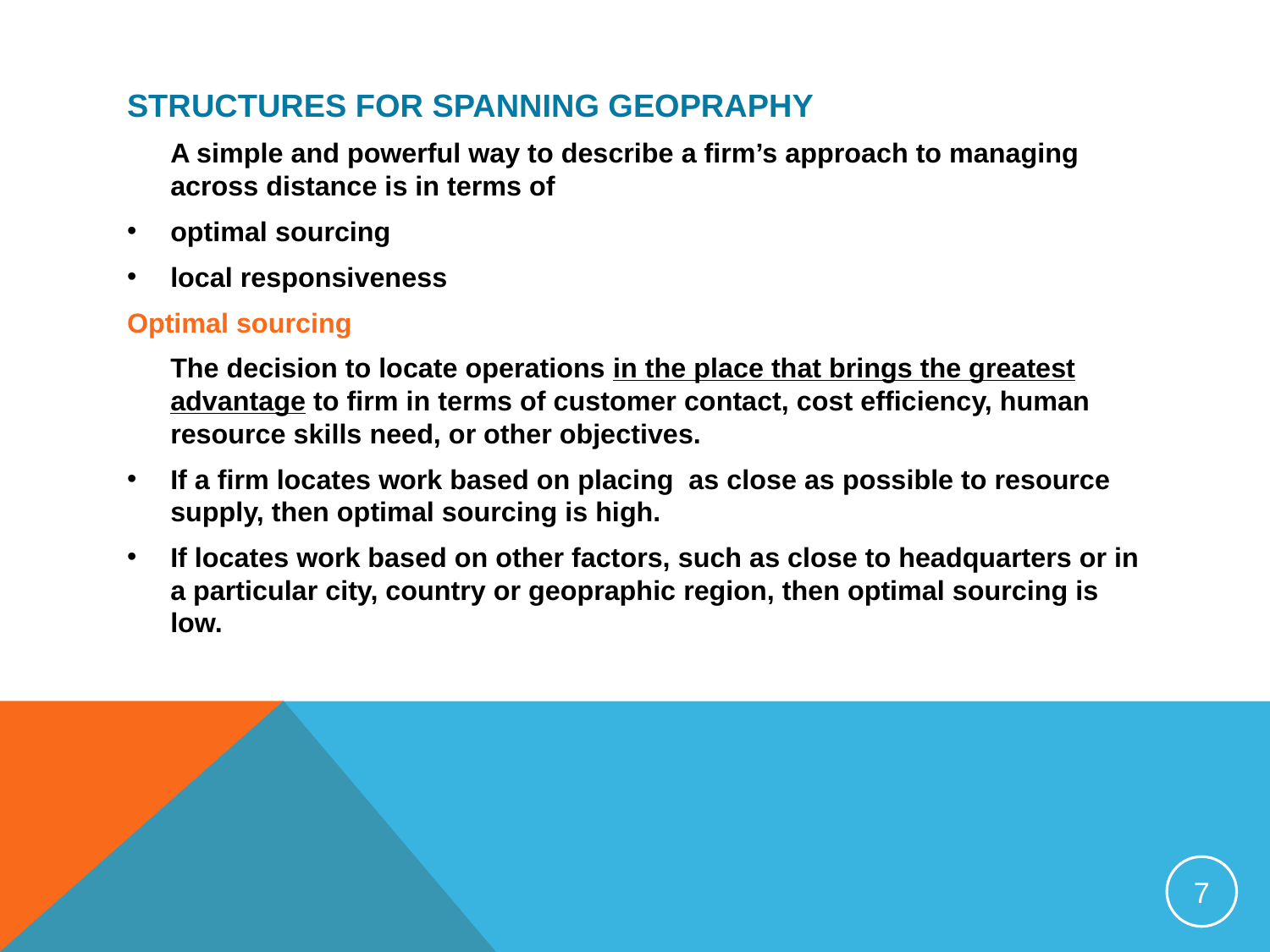

STRUCTURES FOR SPANNING GEOPRAPHY
	A simple and powerful way to describe a firm’s approach to managing across distance is in terms of
optimal sourcing
local responsiveness
Optimal sourcing
	The decision to locate operations in the place that brings the greatest advantage to firm in terms of customer contact, cost efficiency, human resource skills need, or other objectives.
If a firm locates work based on placing  as close as possible to resource supply, then optimal sourcing is high.
If locates work based on other factors, such as close to headquarters or in a particular city, country or geopraphic region, then optimal sourcing is low.

7